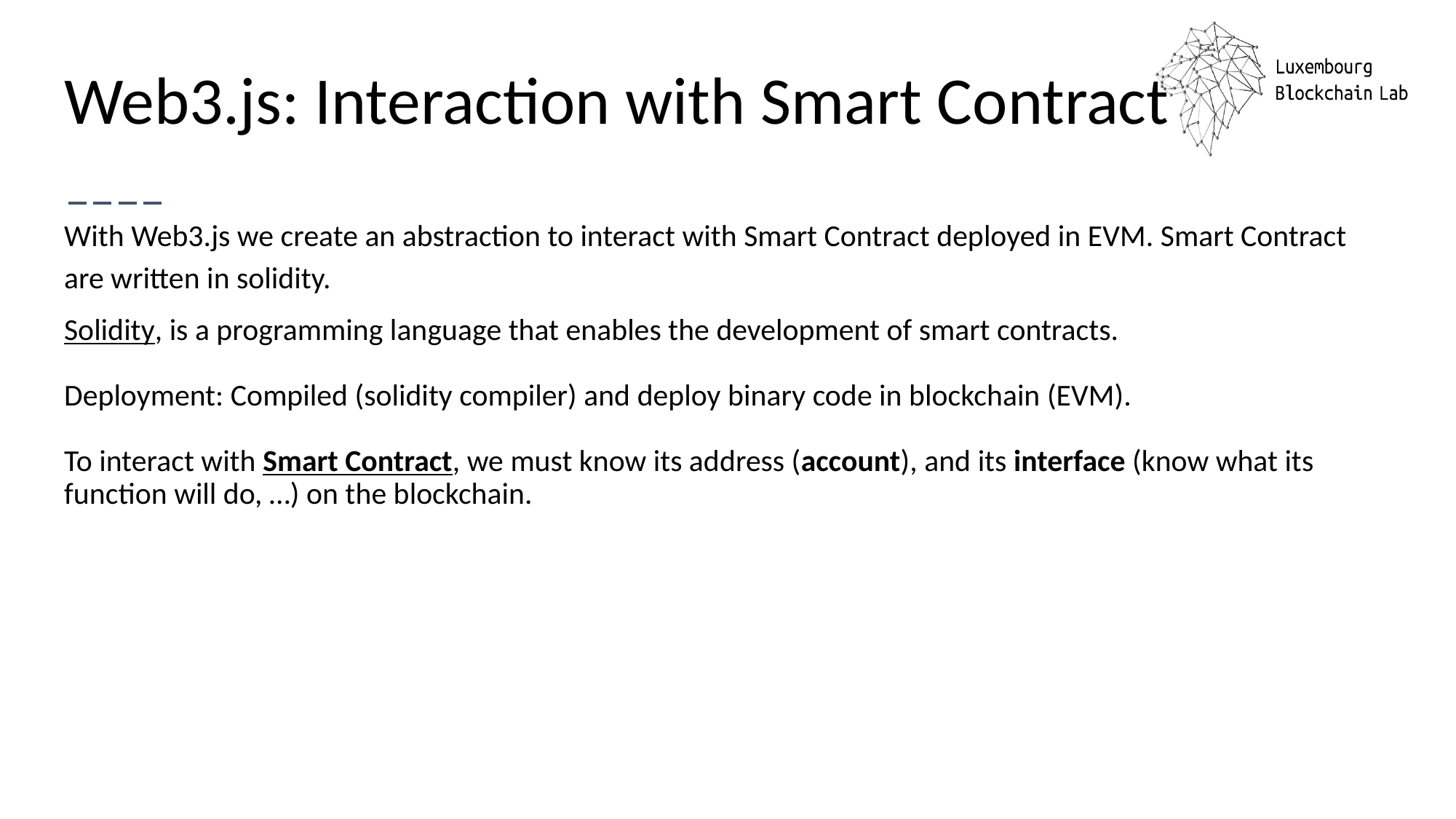

# Web3.js: Interaction with Smart Contract
With Web3.js we create an abstraction to interact with Smart Contract deployed in EVM. Smart Contract are written in solidity.
Solidity, is a programming language that enables the development of smart contracts.

Deployment: Compiled (solidity compiler) and deploy binary code in blockchain (EVM).

To interact with Smart Contract, we must know its address (account), and its interface (know what its function will do, …) on the blockchain.